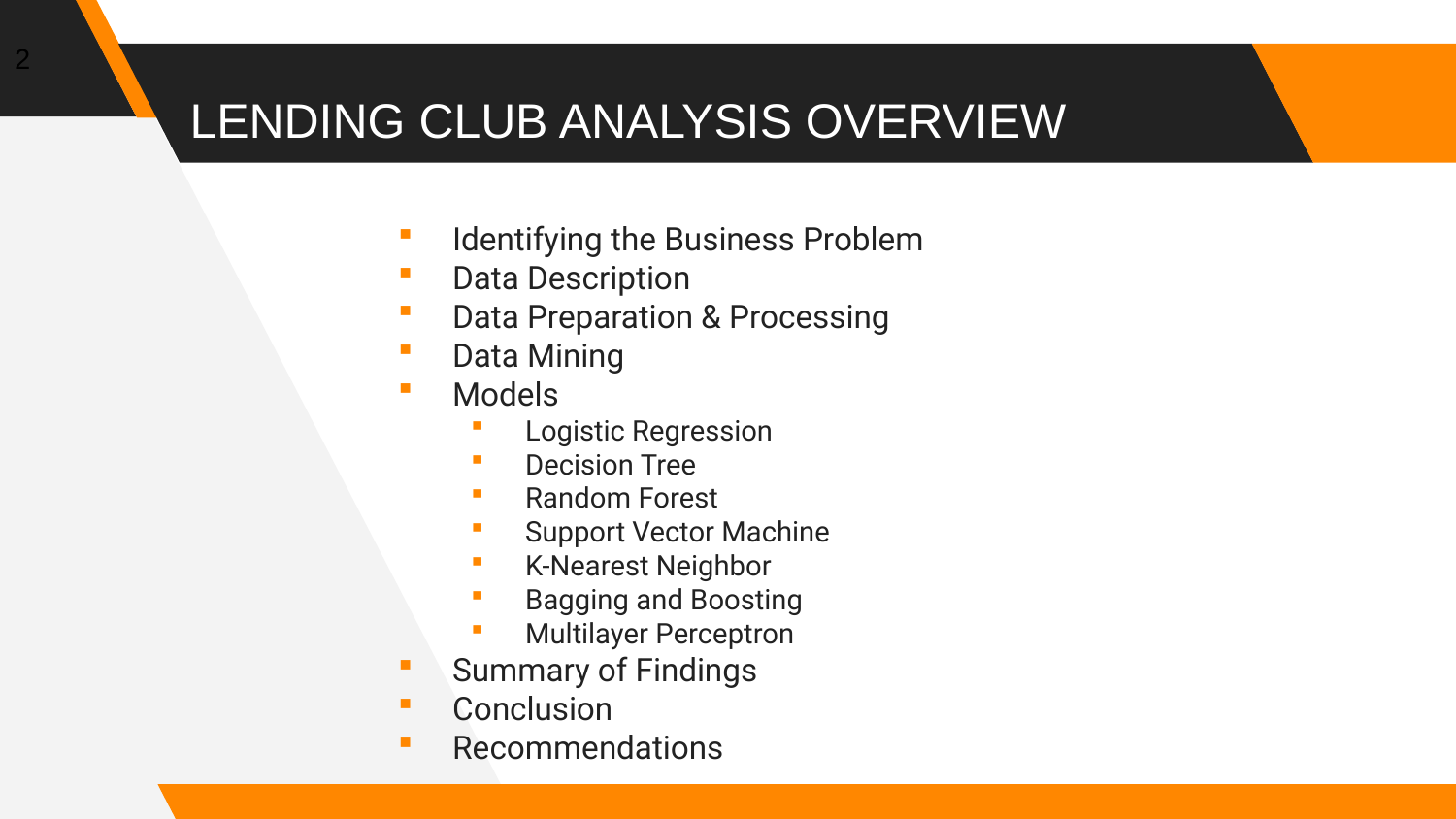

2
# LENDING CLUB ANALYSIS OVERVIEW
Identifying the Business Problem
Data Description
Data Preparation & Processing
Data Mining
Models
Logistic Regression
Decision Tree
Random Forest
Support Vector Machine
K-Nearest Neighbor
Bagging and Boosting
Multilayer Perceptron
Summary of Findings
Conclusion
Recommendations